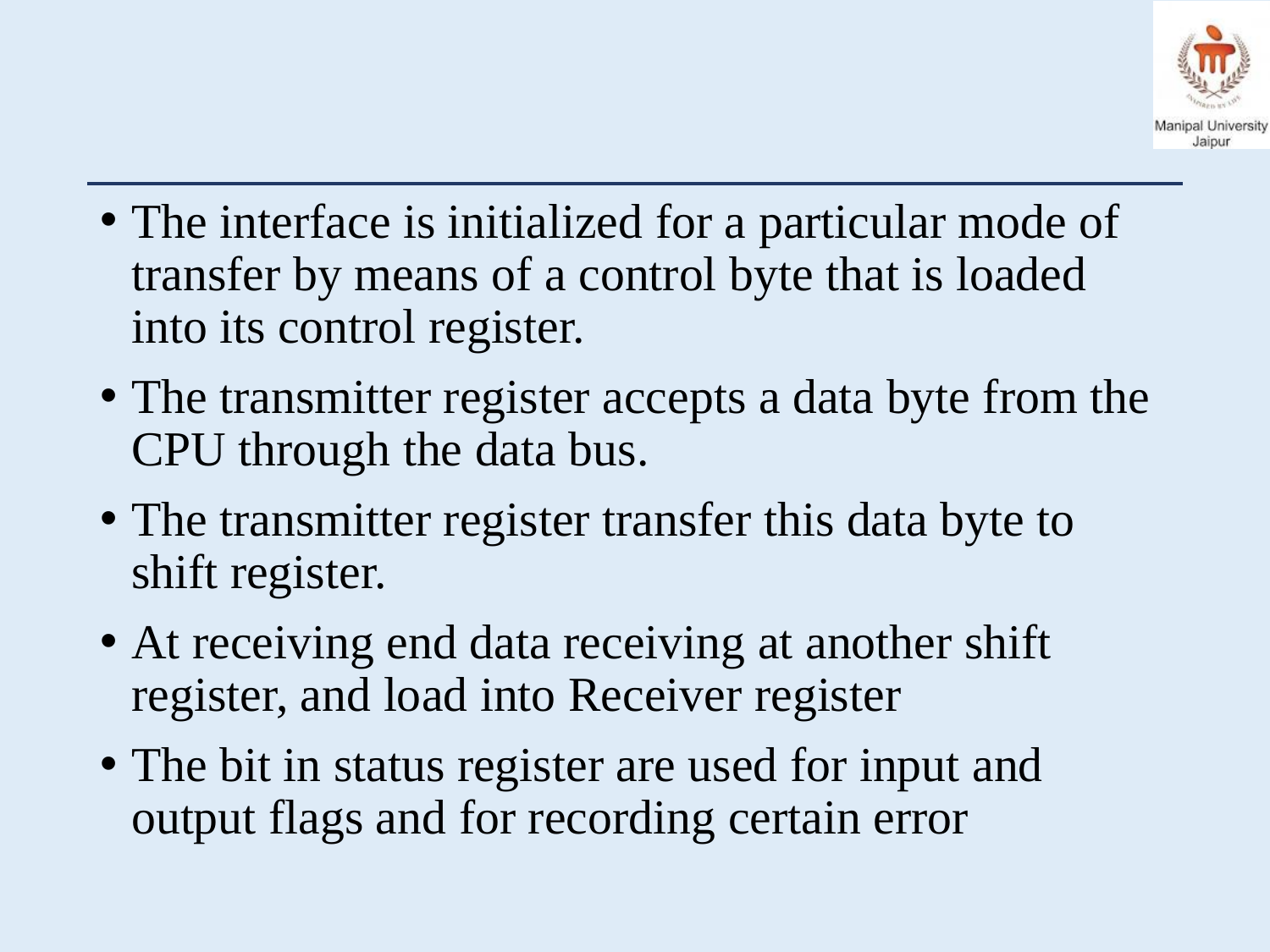

#
The interface is initialized for a particular mode of transfer by means of a control byte that is loaded into its control register.
The transmitter register accepts a data byte from the CPU through the data bus.
The transmitter register transfer this data byte to shift register.
At receiving end data receiving at another shift register, and load into Receiver register
The bit in status register are used for input and output flags and for recording certain error